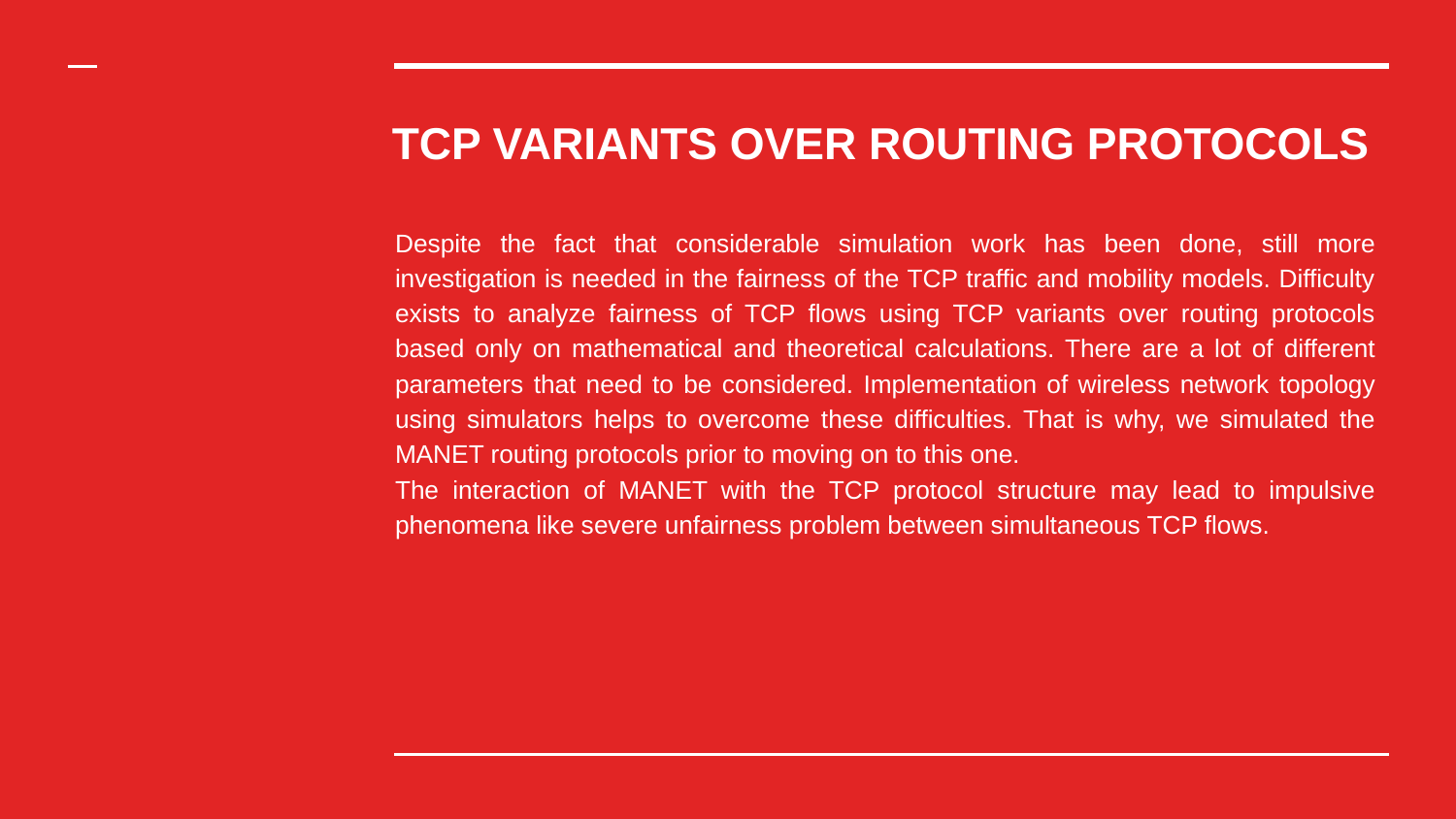

# TCP VARIANTS OVER ROUTING PROTOCOLS
Despite the fact that considerable simulation work has been done, still more investigation is needed in the fairness of the TCP traffic and mobility models. Difficulty exists to analyze fairness of TCP flows using TCP variants over routing protocols based only on mathematical and theoretical calculations. There are a lot of different parameters that need to be considered. Implementation of wireless network topology using simulators helps to overcome these difficulties. That is why, we simulated the MANET routing protocols prior to moving on to this one.
The interaction of MANET with the TCP protocol structure may lead to impulsive phenomena like severe unfairness problem between simultaneous TCP flows.